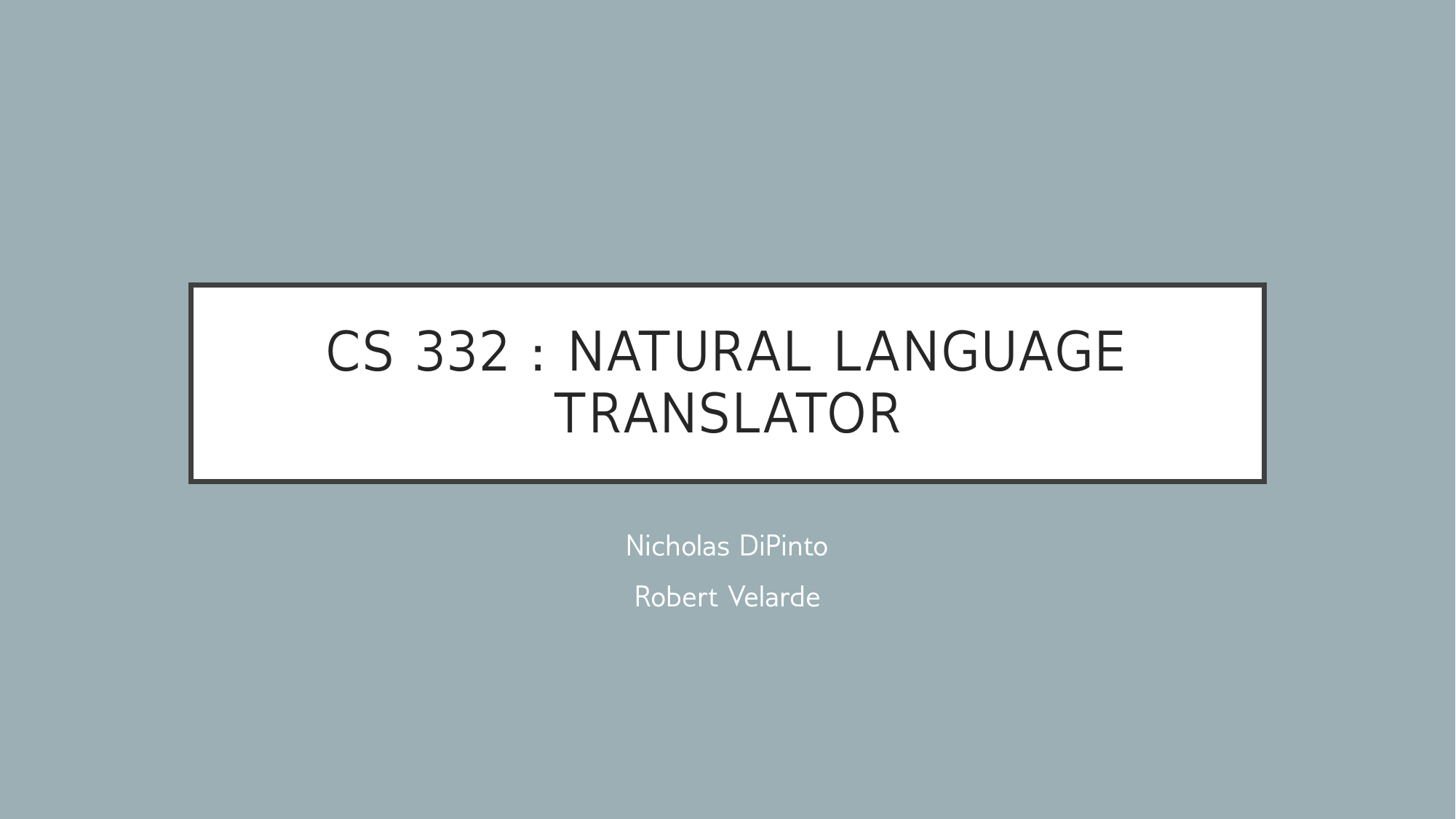

# CS 332 : Natural Language Translator
Nicholas DiPinto
Robert Velarde